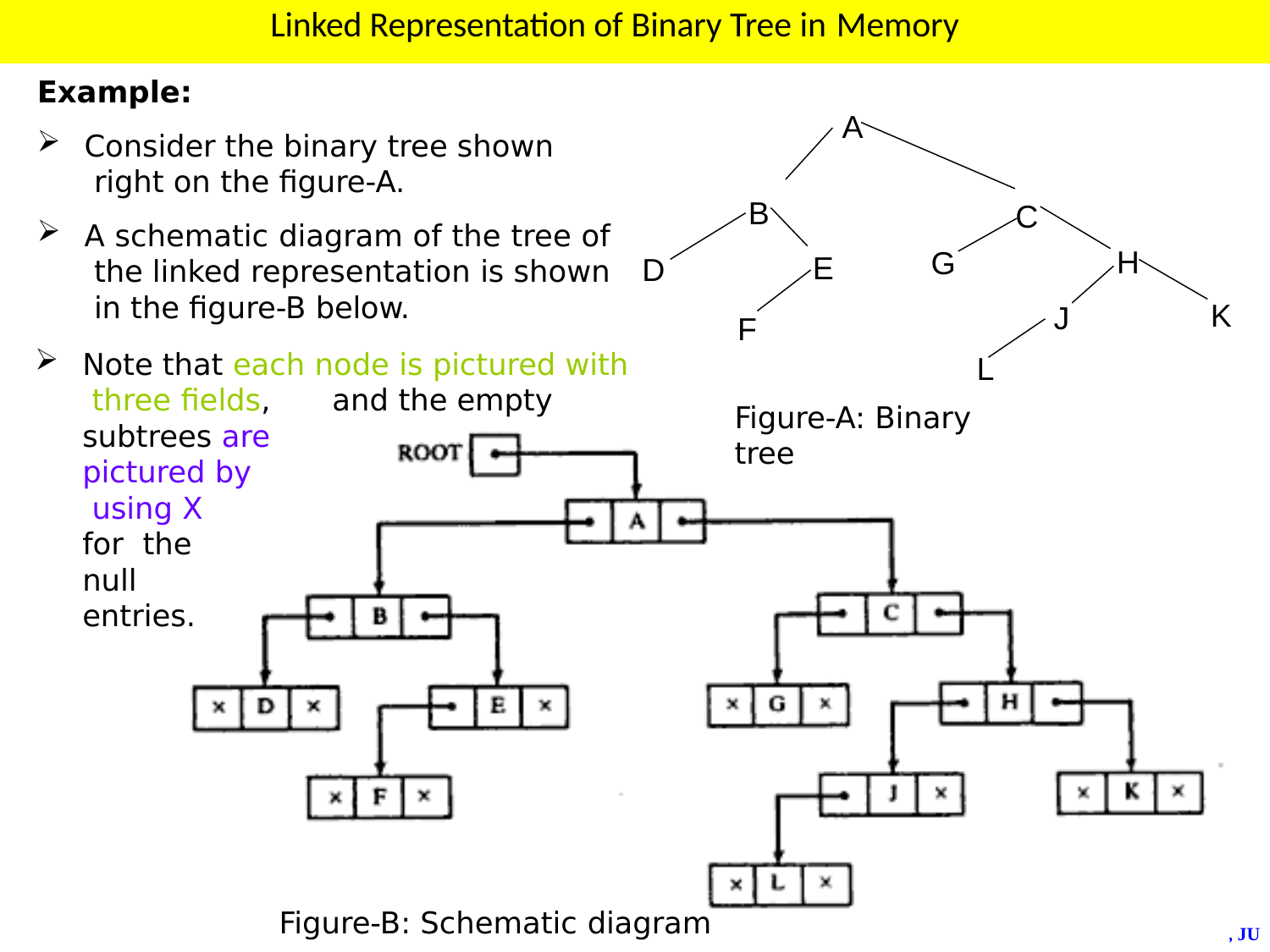

# Linked Representation of Binary Tree in Memory
Example:
Consider the binary tree shown  right on the figure-A.
A schematic diagram of the tree of  the linked representation is shown  in the figure-B below.
Note that each node is pictured with  three fields,	and the empty  subtrees are
pictured by  using X for  the null  entries.
A

B
C

H
G
E
D

K
J
F

L
Figure-A: Binary tree

Figure-B: Schematic diagram
, JU
IIT